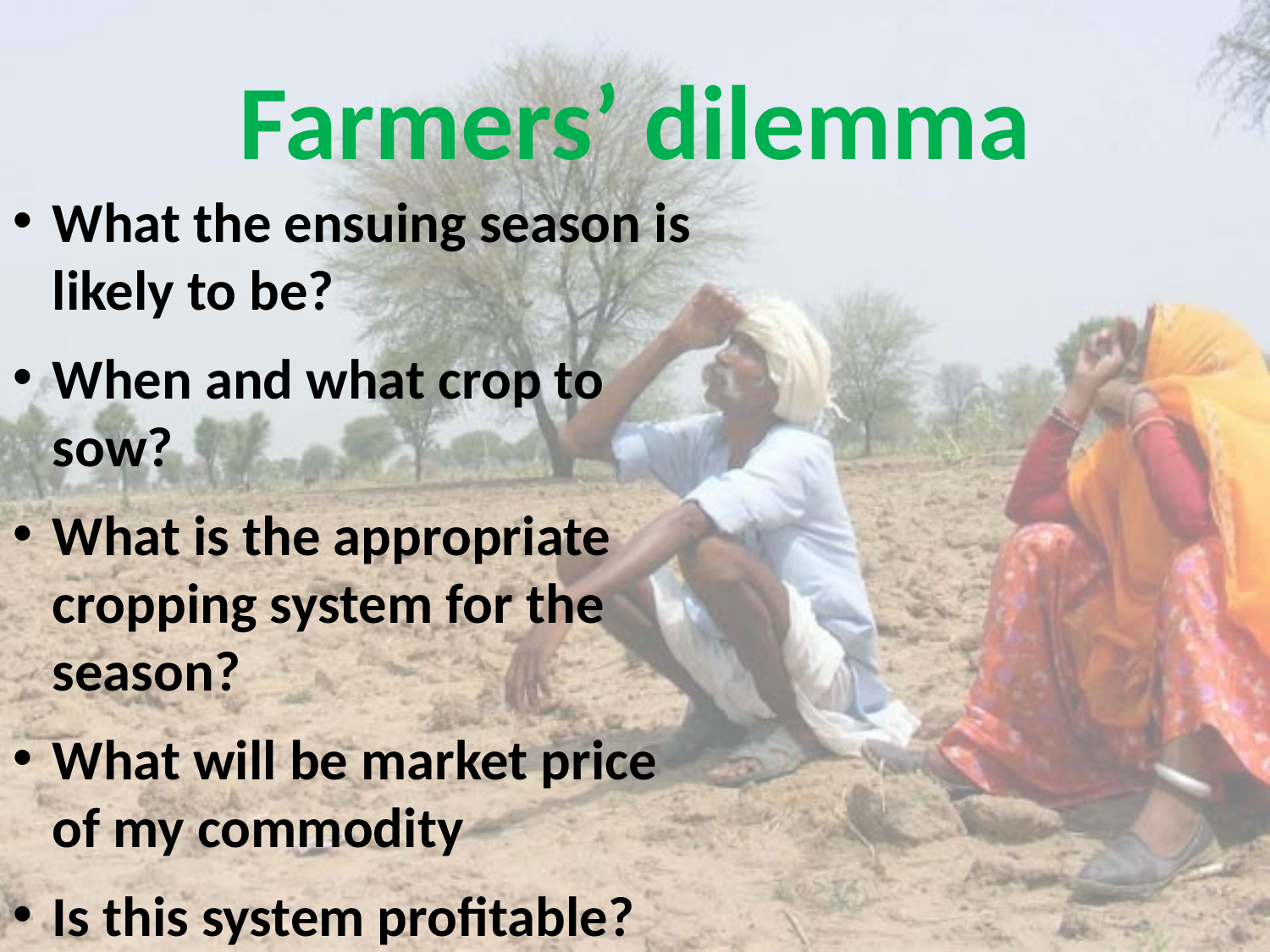

# Farmers’ dilemma
What the ensuing season is likely to be?
When and what crop to sow?
What is the appropriate cropping system for the season?
What will be market price of my commodity
Is this system profitable?